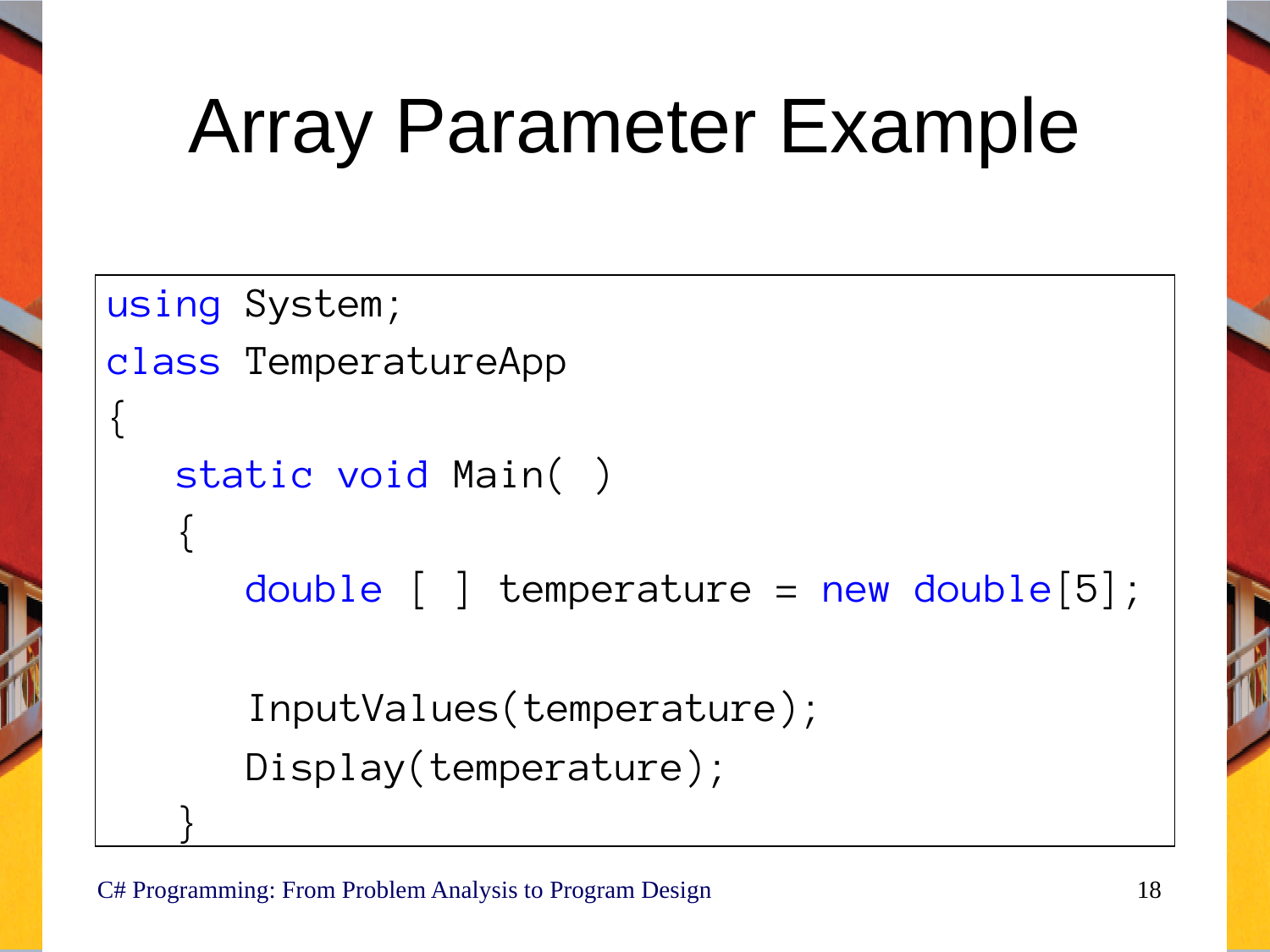

# Array Parameter Example
using System;
class TemperatureApp
{
   static void Main( )
   {
      double [ ] temperature = new double[5];

	    InputValues(temperature);
      Display(temperature);
   }

C# Programming: From Problem Analysis to Program Design

18